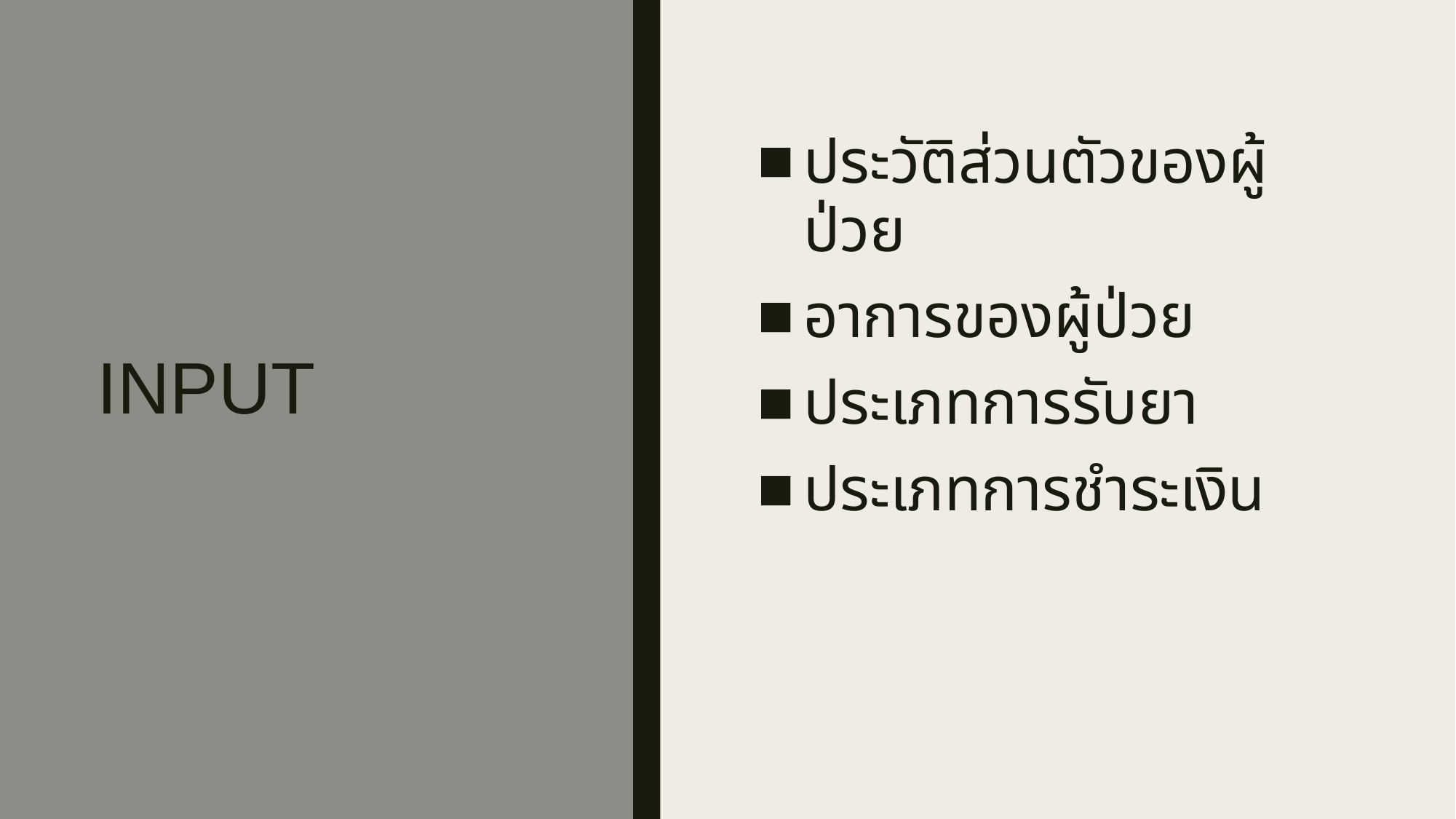

ประวัติส่วนตัวของผู้ป่วย
อาการของผู้ป่วย
ประเภทการรับยา
ประเภทการชำระเงิน

# INPUT